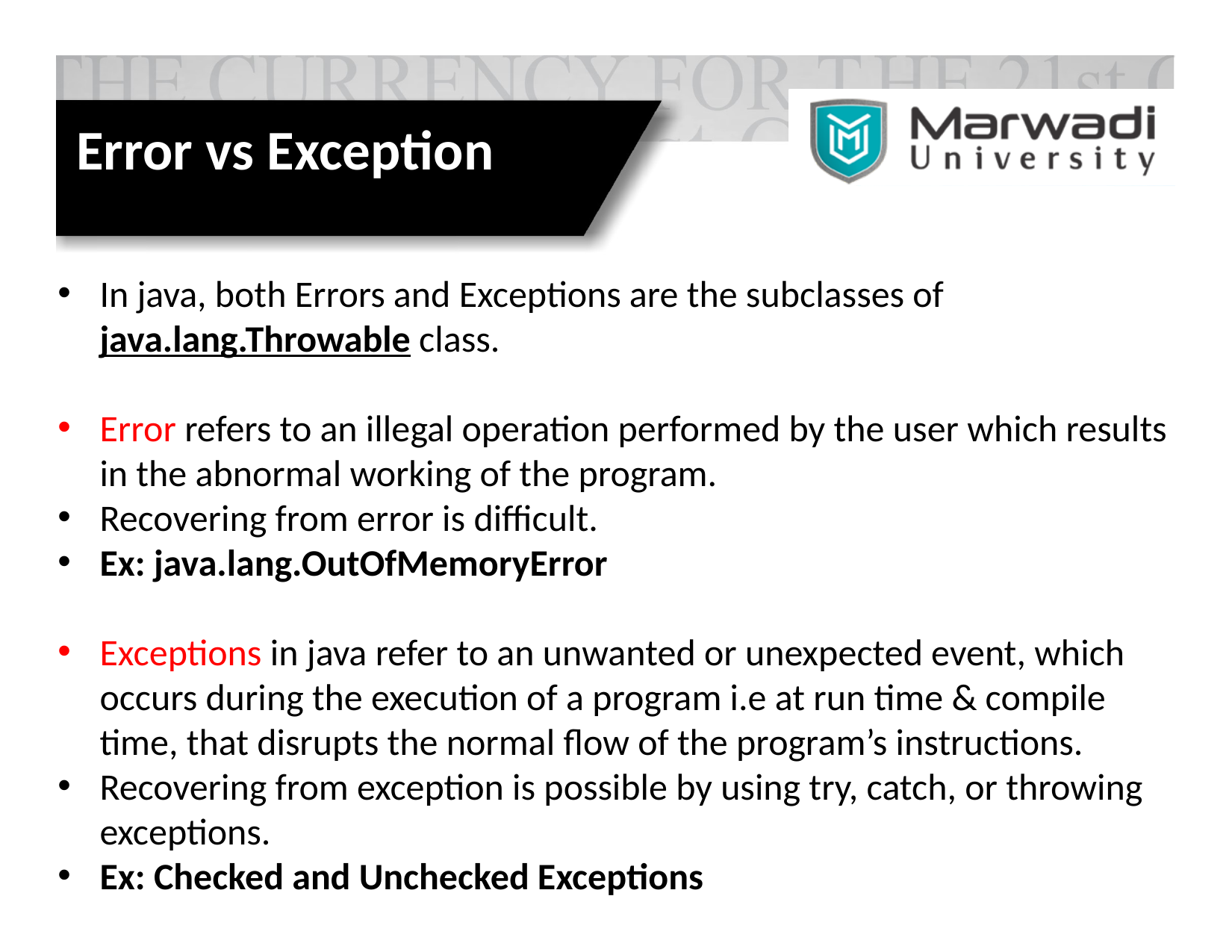

Error vs Exception
In java, both Errors and Exceptions are the subclasses of java.lang.Throwable class.

Error refers to an illegal operation performed by the user which results in the abnormal working of the program.
Recovering from error is difficult.
Ex: java.lang.OutOfMemoryError

Exceptions in java refer to an unwanted or unexpected event, which occurs during the execution of a program i.e at run time & compile time, that disrupts the normal flow of the program’s instructions.
Recovering from exception is possible by using try, catch, or throwing exceptions.
Ex: Checked and Unchecked Exceptions